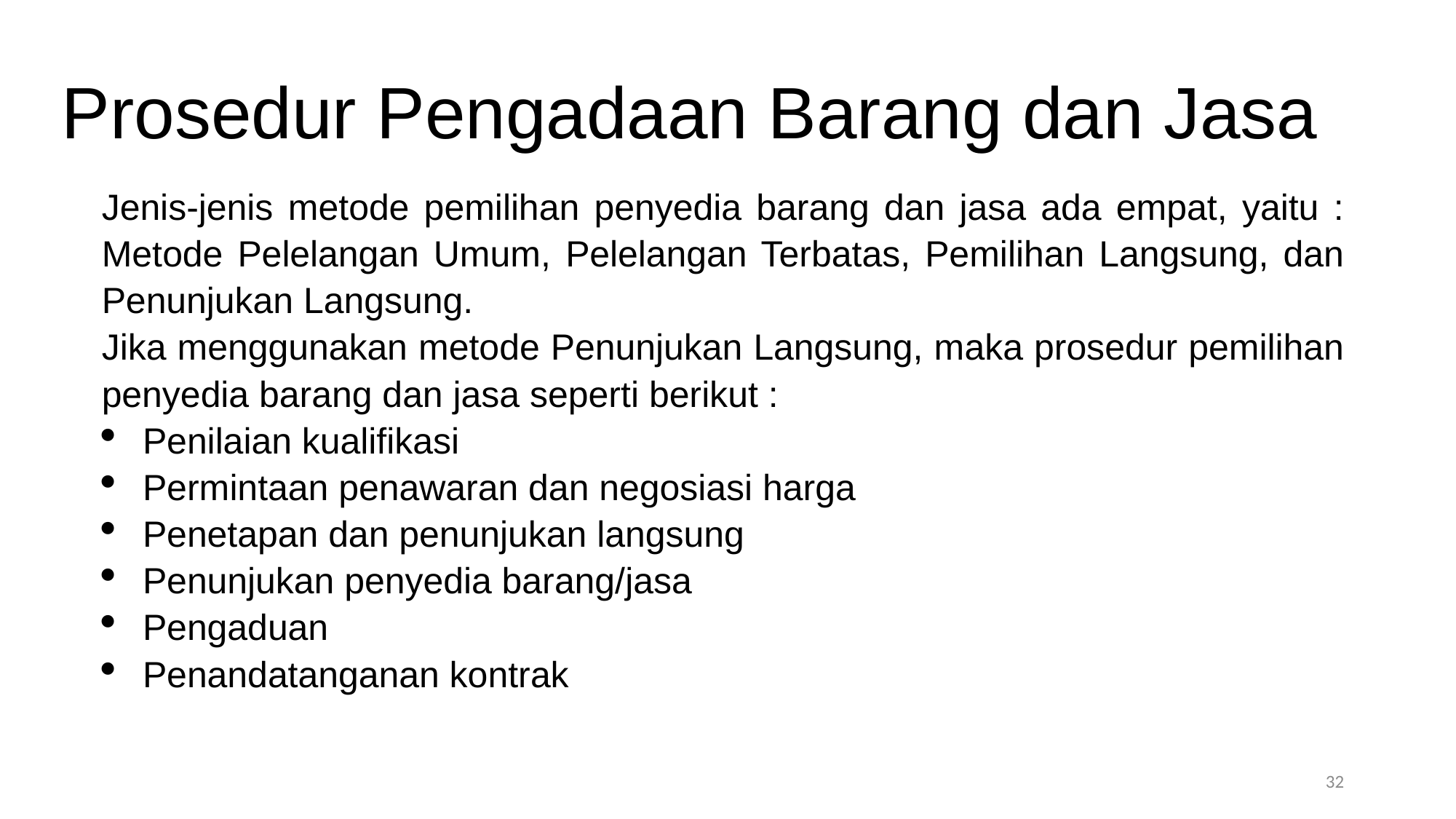

Prosedur Pengadaan Barang dan Jasa
Jenis-jenis metode pemilihan penyedia barang dan jasa ada empat, yaitu : Metode Pelelangan Umum, Pelelangan Terbatas, Pemilihan Langsung, dan Penunjukan Langsung.
Jika menggunakan metode Penunjukan Langsung, maka prosedur pemilihan penyedia barang dan jasa seperti berikut :
Penilaian kualifikasi
Permintaan penawaran dan negosiasi harga
Penetapan dan penunjukan langsung
Penunjukan penyedia barang/jasa
Pengaduan
Penandatanganan kontrak
32